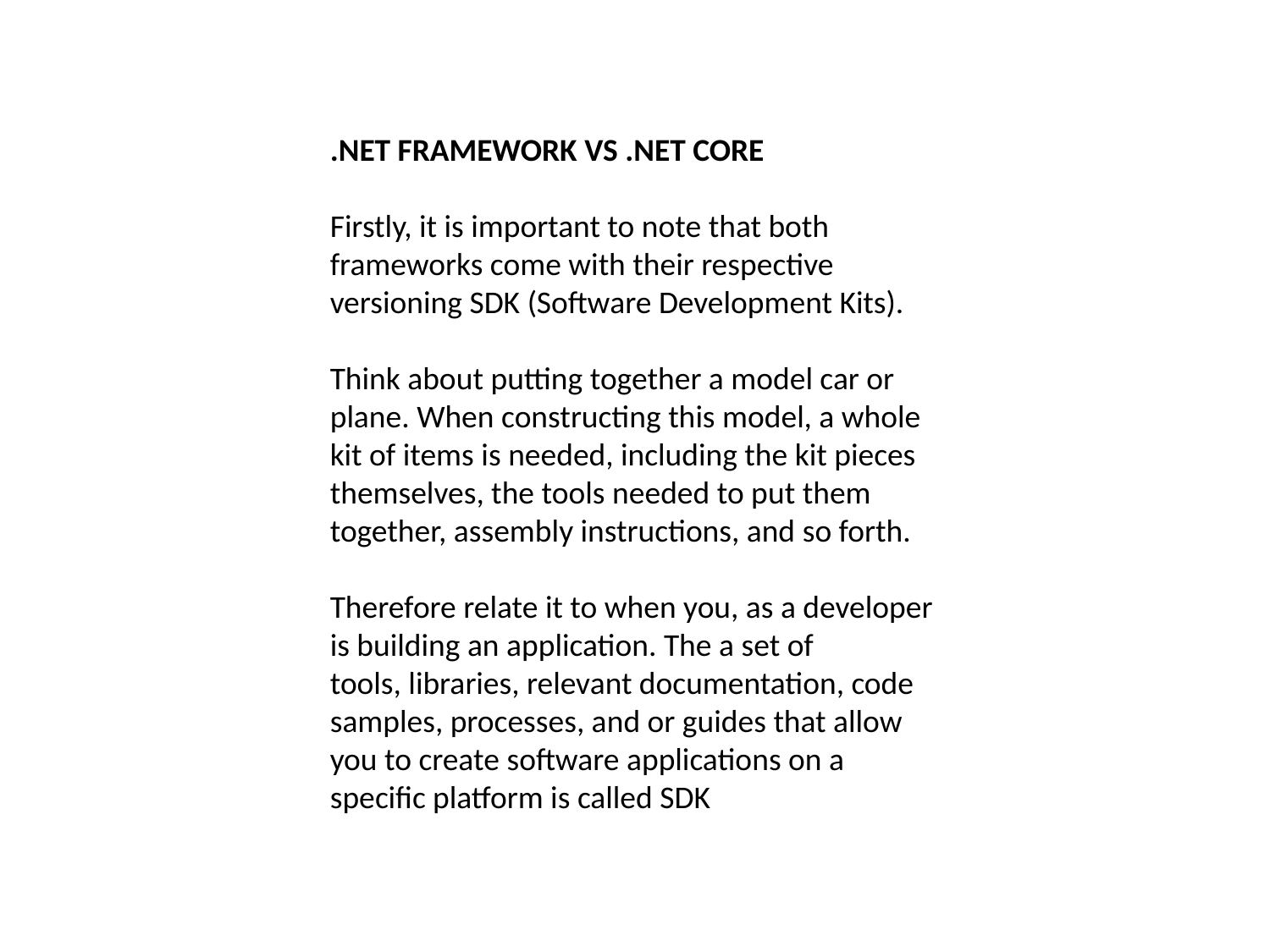

.NET FRAMEWORK VS .NET CORE

Firstly, it is important to note that both frameworks come with their respective versioning SDK (Software Development Kits).

Think about putting together a model car or plane. When constructing this model, a whole kit of items is needed, including the kit pieces themselves, the tools needed to put them together, assembly instructions, and so forth.

Therefore relate it to when you, as a developer is building an application. The a set of tools, libraries, relevant documentation, code samples, processes, and or guides that allow you to create software applications on a specific platform is called SDK